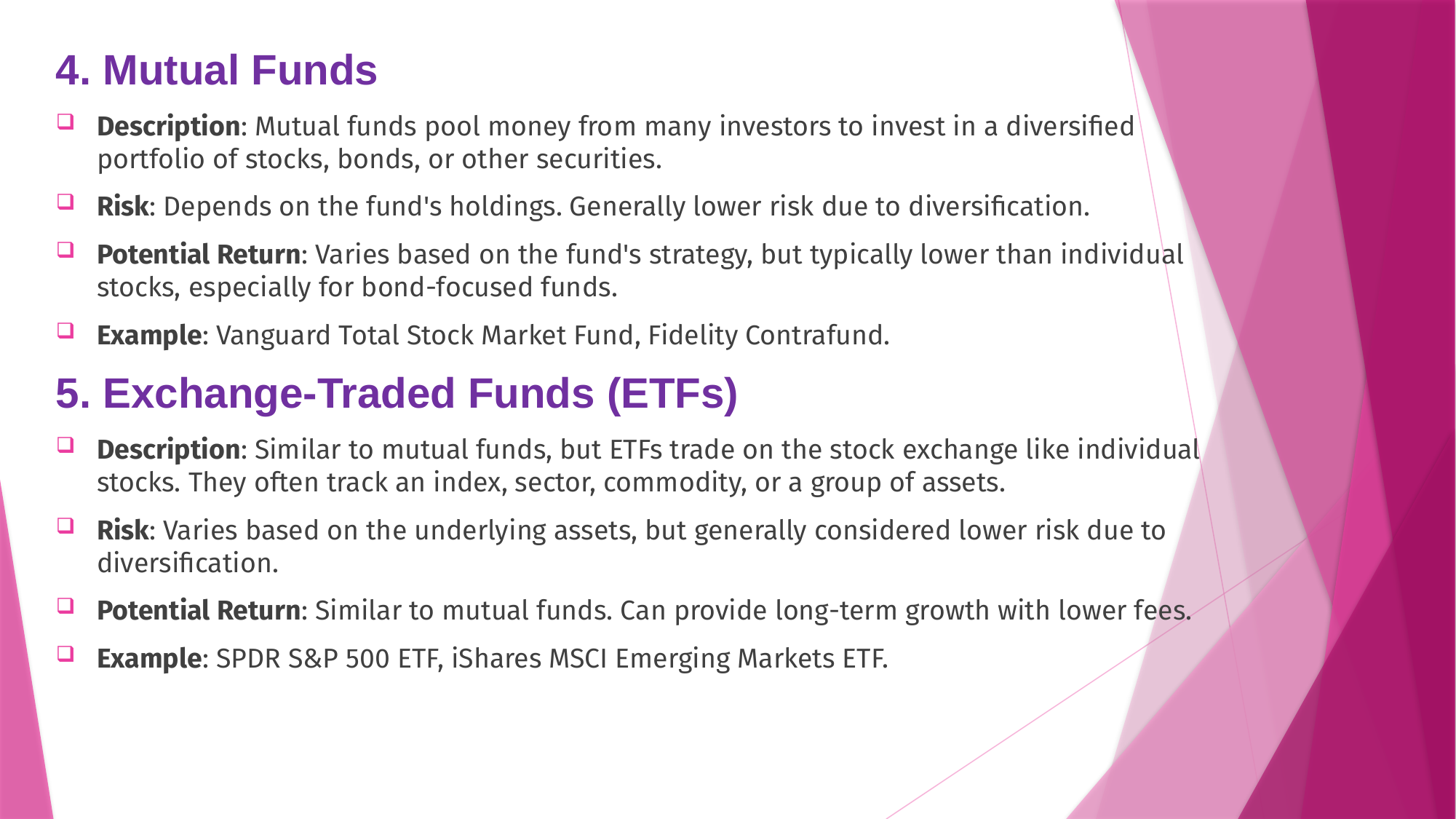

4. Mutual Funds
Description: Mutual funds pool money from many investors to invest in a diversified portfolio of stocks, bonds, or other securities.
Risk: Depends on the fund's holdings. Generally lower risk due to diversification.
Potential Return: Varies based on the fund's strategy, but typically lower than individual stocks, especially for bond-focused funds.
Example: Vanguard Total Stock Market Fund, Fidelity Contrafund.
5. Exchange-Traded Funds (ETFs)
Description: Similar to mutual funds, but ETFs trade on the stock exchange like individual stocks. They often track an index, sector, commodity, or a group of assets.
Risk: Varies based on the underlying assets, but generally considered lower risk due to diversification.
Potential Return: Similar to mutual funds. Can provide long-term growth with lower fees.
Example: SPDR S&P 500 ETF, iShares MSCI Emerging Markets ETF.